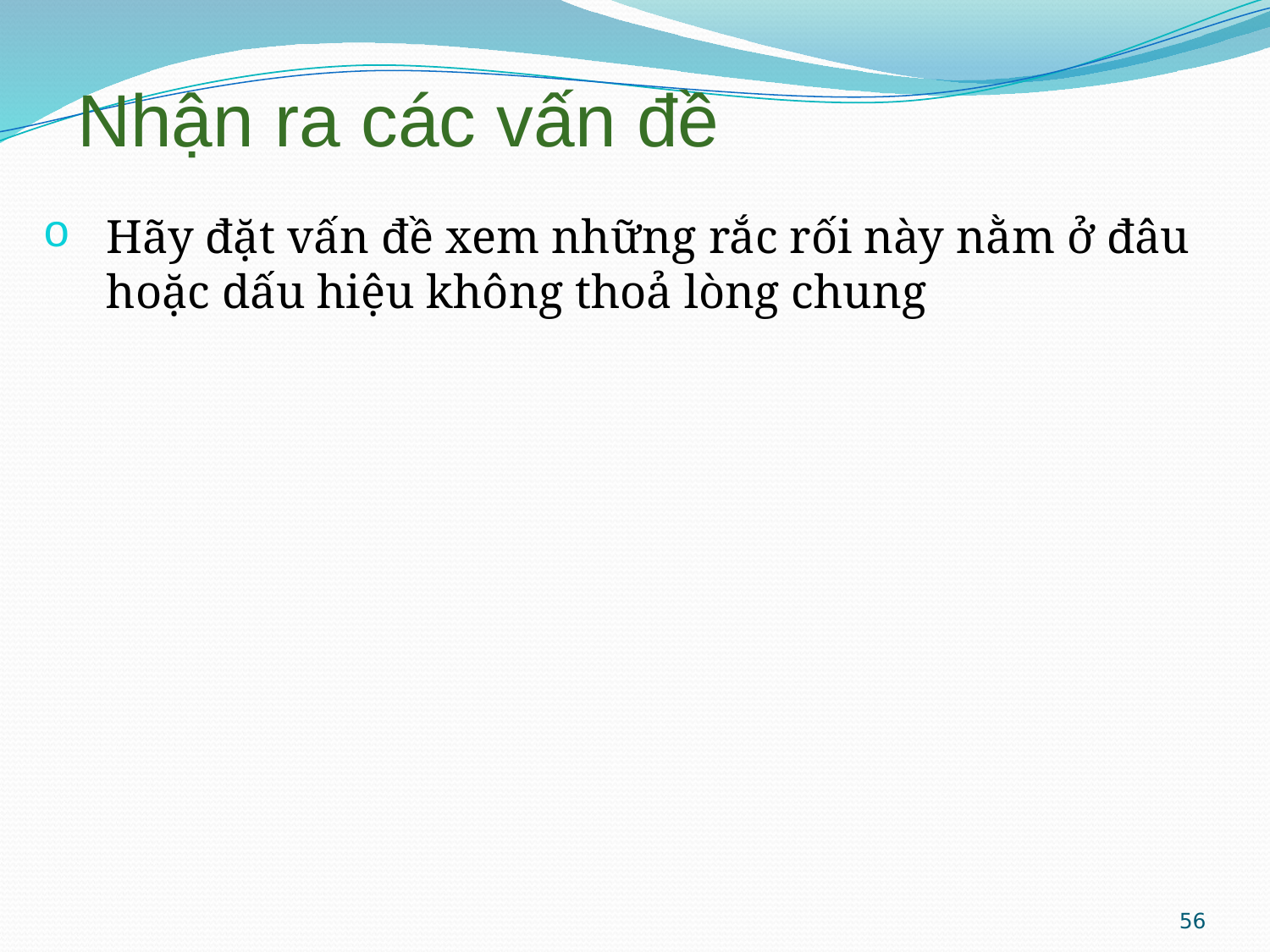

# Nhận ra các vấn đề
Hãy đặt vấn đề xem những rắc rối này nằm ở đâu hoặc dấu hiệu không thoả lòng chung
56